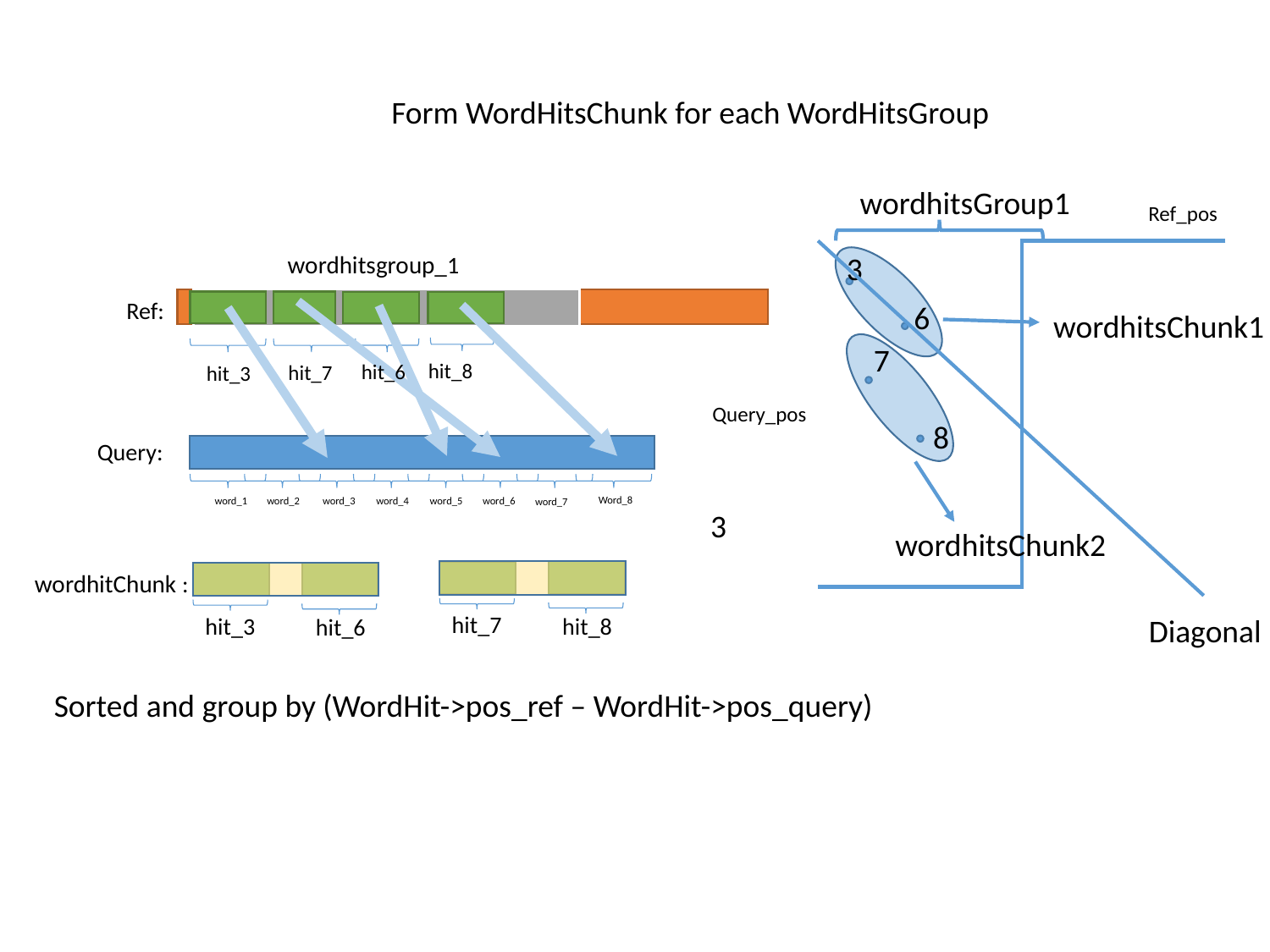

Form WordHitsChunk for each WordHitsGroup

wordhitsGroup1
Ref_pos

3
wordhitsgroup_1

Ref:

6

wordhitsChunk1

7
hit_8
hit_6
hit_7
hit_3

Query_pos
8
Query:

Word_8
word_1
word_2
word_3
word_4
word_5
word_6
word_7
3
wordhitsChunk2

wordhitChunk :

hit_7
Diagonal
hit_3
hit_8
hit_6
Sorted and group by (WordHit->pos_ref – WordHit->pos_query)